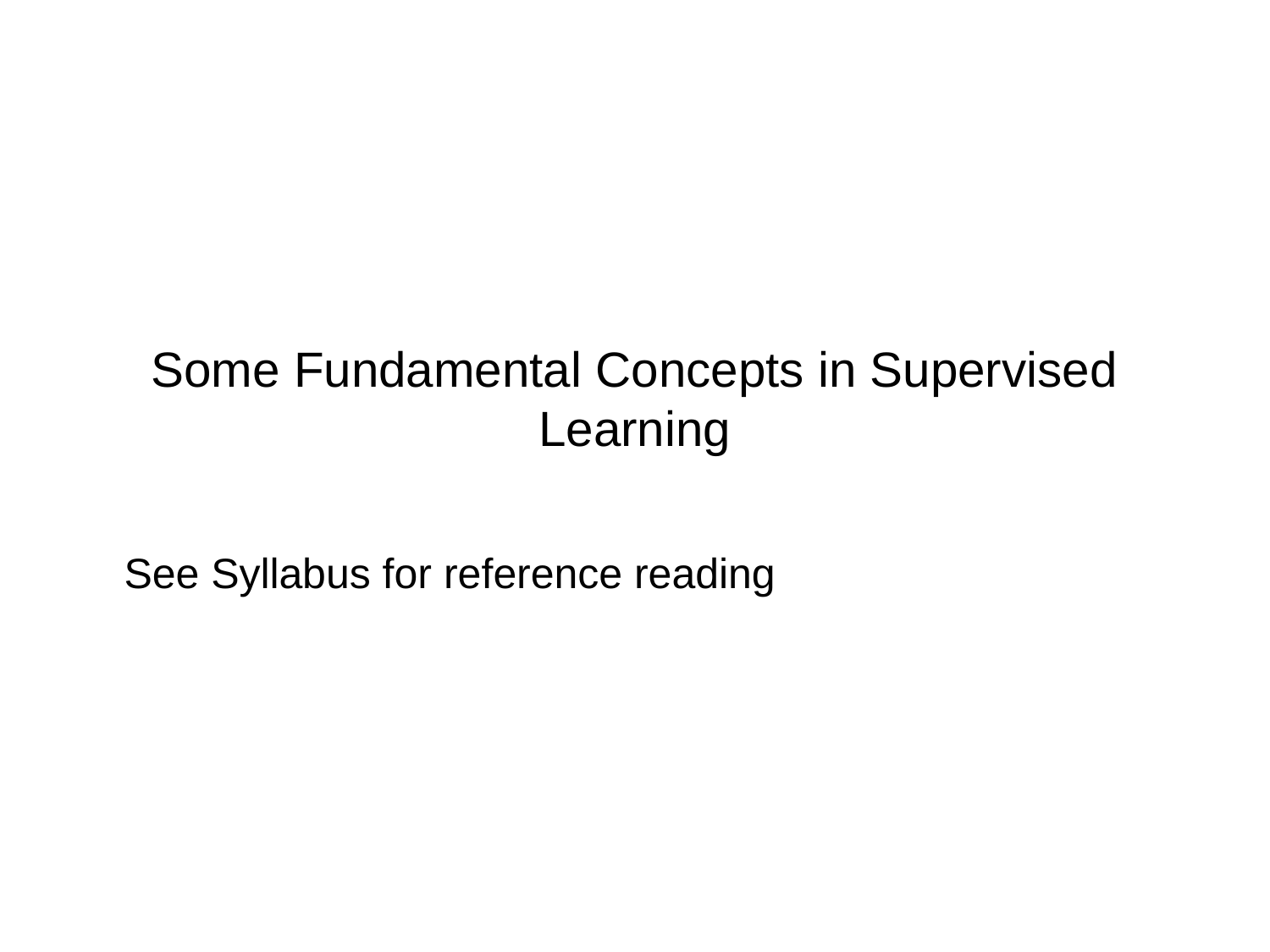

# Some Fundamental Concepts in Supervised Learning
See Syllabus for reference reading